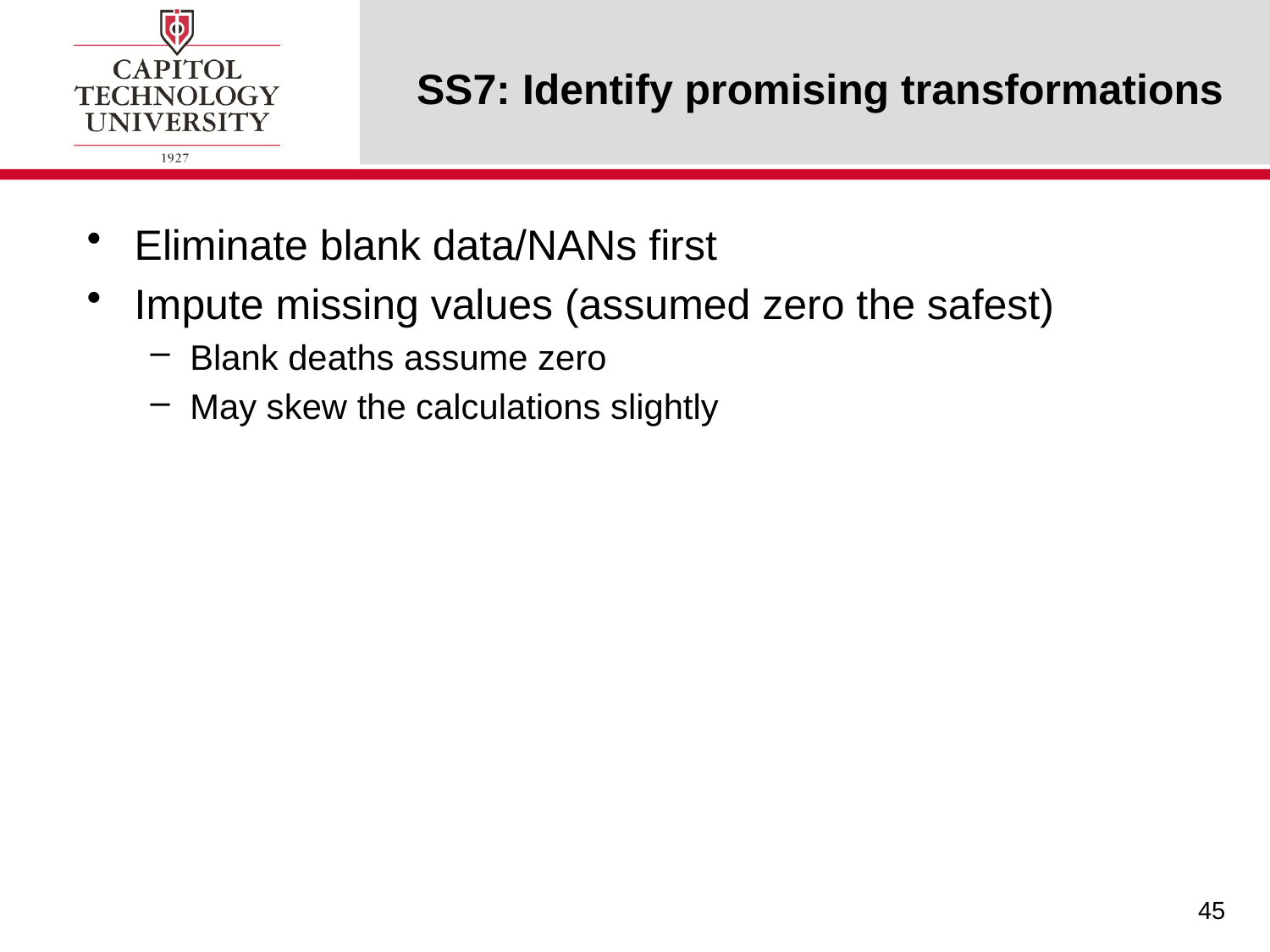

# SS7: Identify promising transformations
Eliminate blank data/NANs first
Impute missing values (assumed zero the safest)
Blank deaths assume zero
May skew the calculations slightly
45